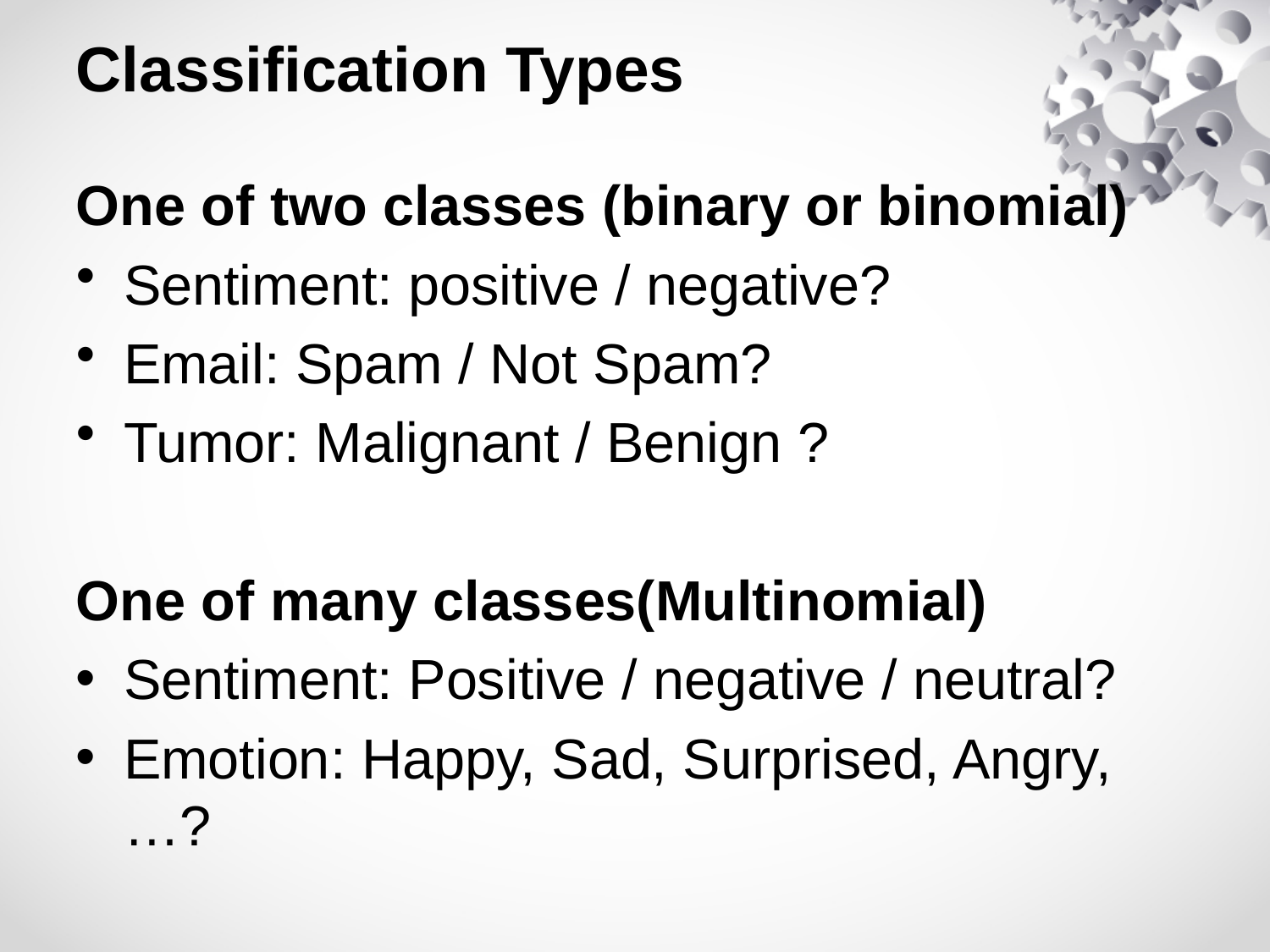

# Classification Types
One of two classes (binary or binomial)
Sentiment: positive / negative?
Email: Spam / Not Spam?
Tumor: Malignant / Benign ?

One of many classes(Multinomial)
Sentiment: Positive / negative / neutral?
Emotion: Happy, Sad, Surprised, Angry,…?